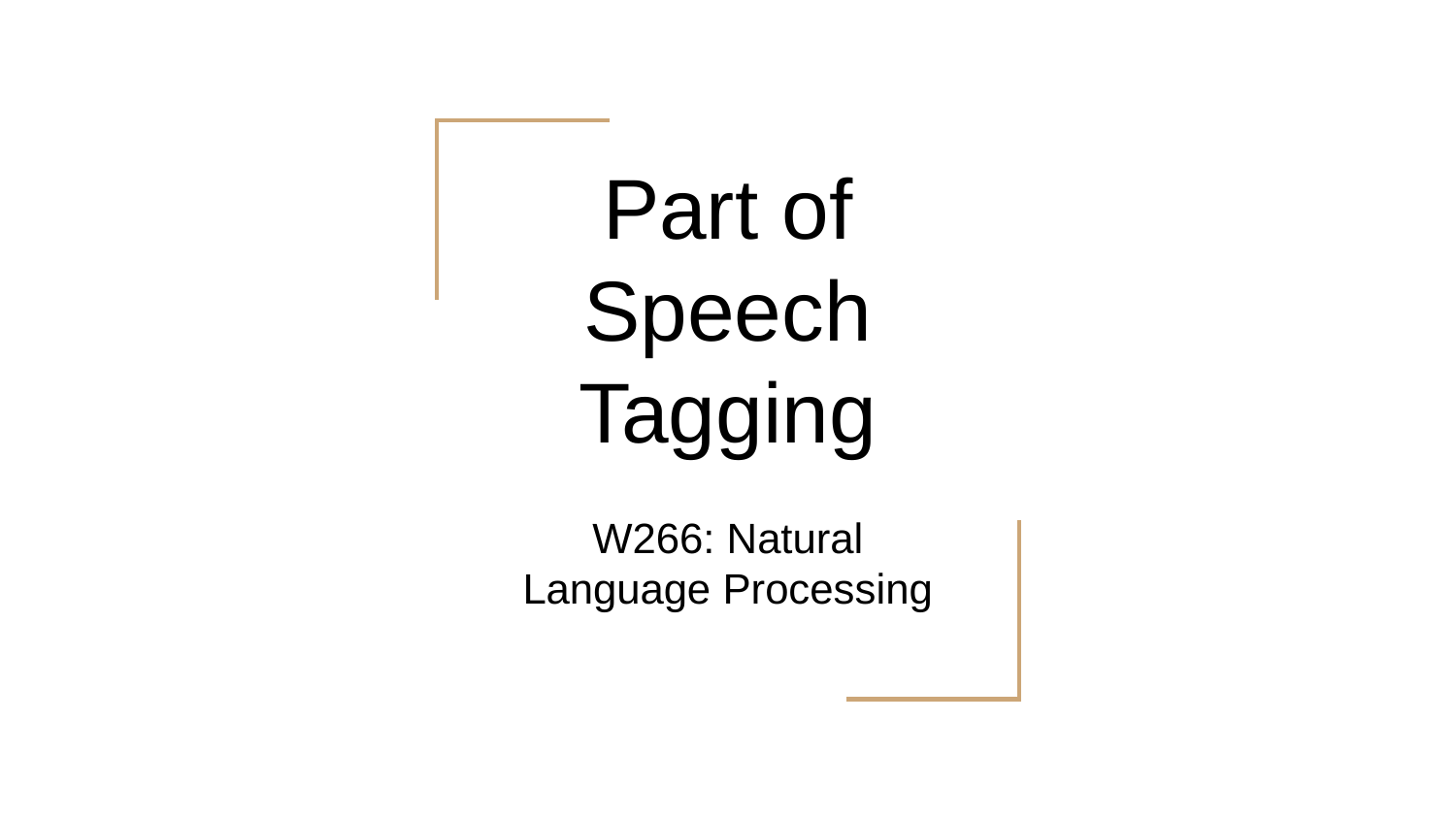

# Part of Speech Tagging
W266: Natural Language Processing